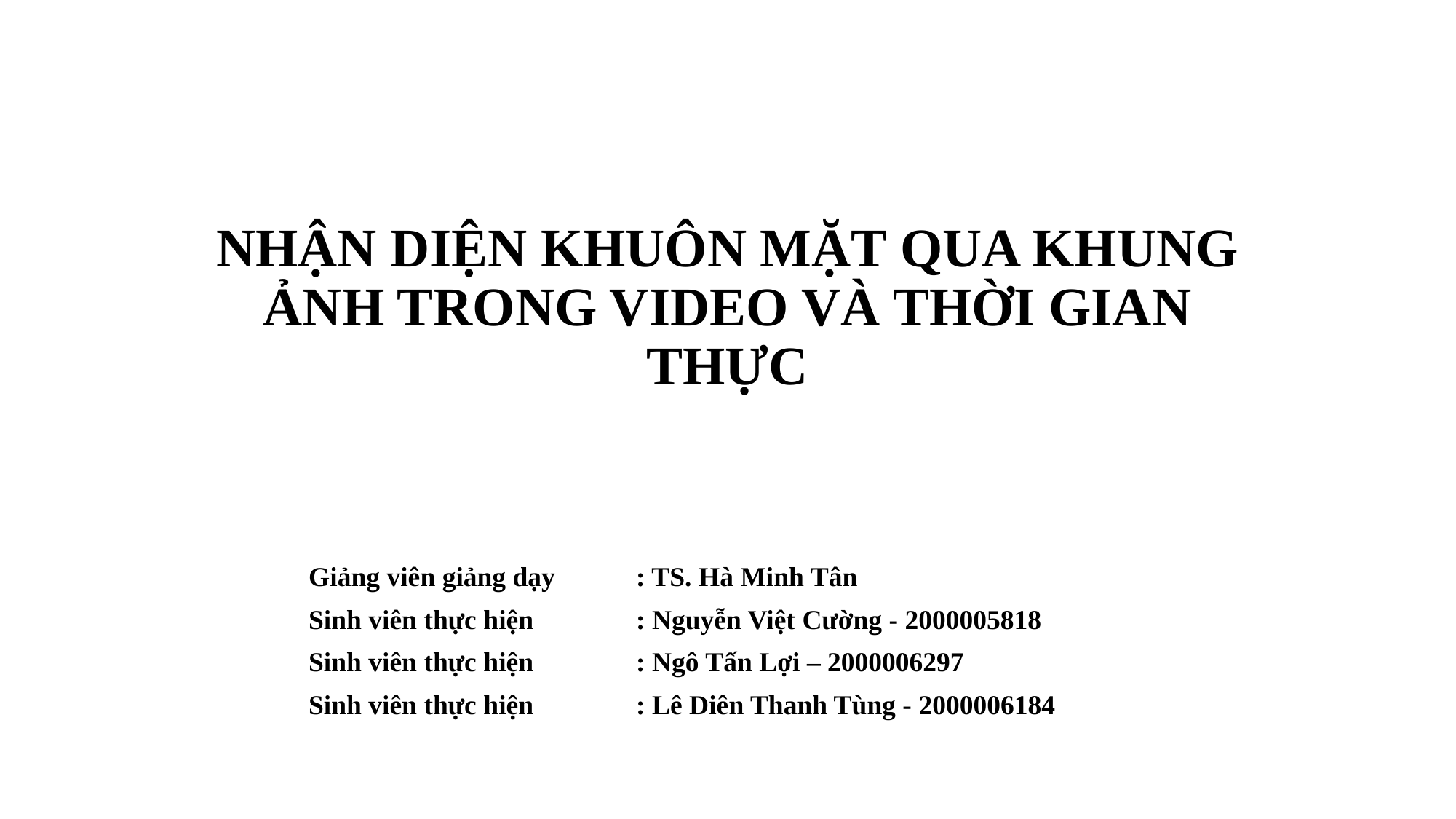

# NHẬN DIỆN KHUÔN MẶT QUA KHUNG ẢNH TRONG VIDEO VÀ THỜI GIAN THỰC
	Giảng viên giảng dạy	: TS. Hà Minh Tân
	Sinh viên thực hiện	: Nguyễn Việt Cường - 2000005818
	Sinh viên thực hiện	: Ngô Tấn Lợi – 2000006297
	Sinh viên thực hiện	: Lê Diên Thanh Tùng - 2000006184